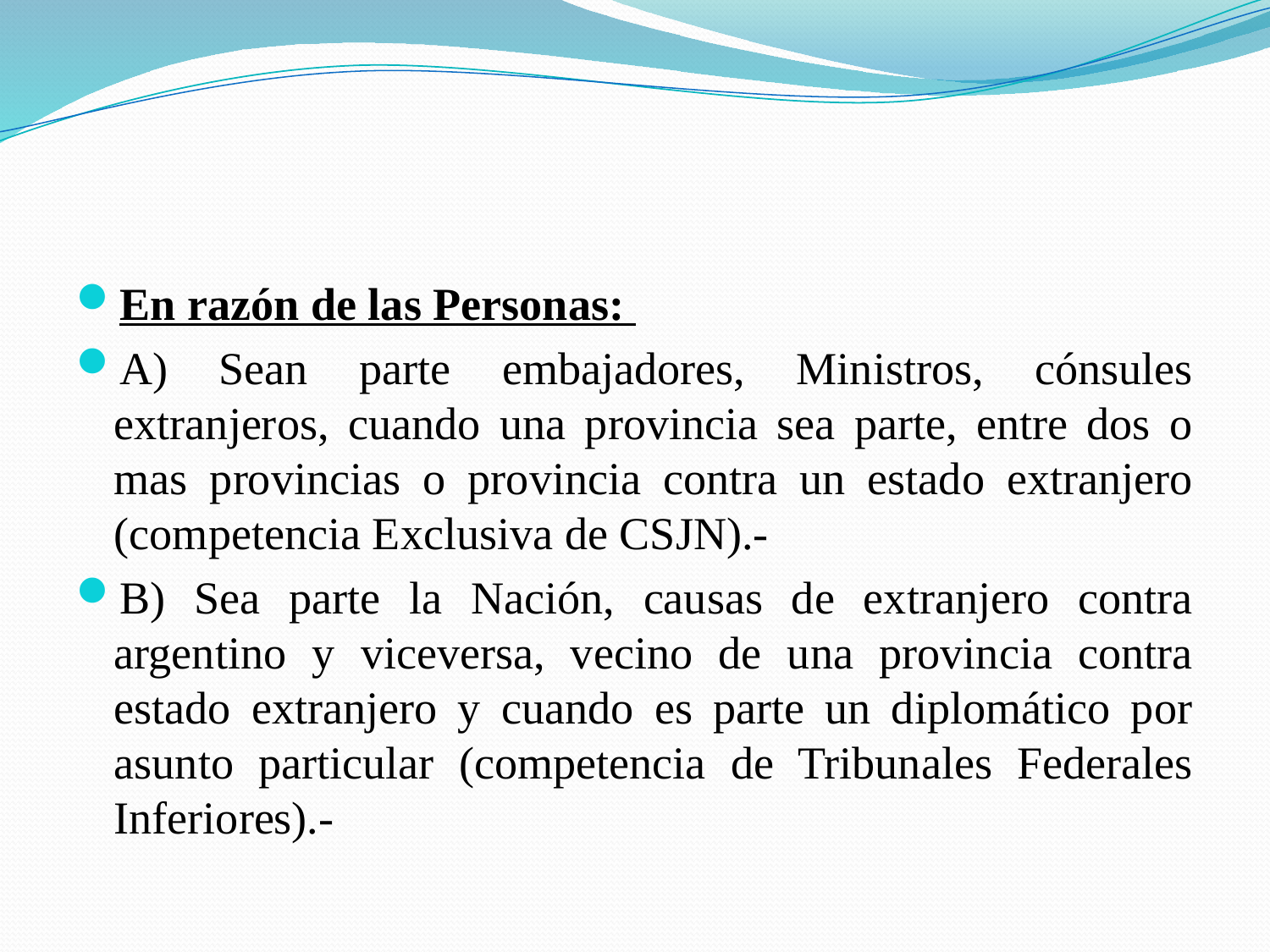

#
En razón de las Personas:
A) Sean parte embajadores, Ministros, cónsules extranjeros, cuando una provincia sea parte, entre dos o mas provincias o provincia contra un estado extranjero (competencia Exclusiva de CSJN).-
B) Sea parte la Nación, causas de extranjero contra argentino y viceversa, vecino de una provincia contra estado extranjero y cuando es parte un diplomático por asunto particular (competencia de Tribunales Federales Inferiores).-